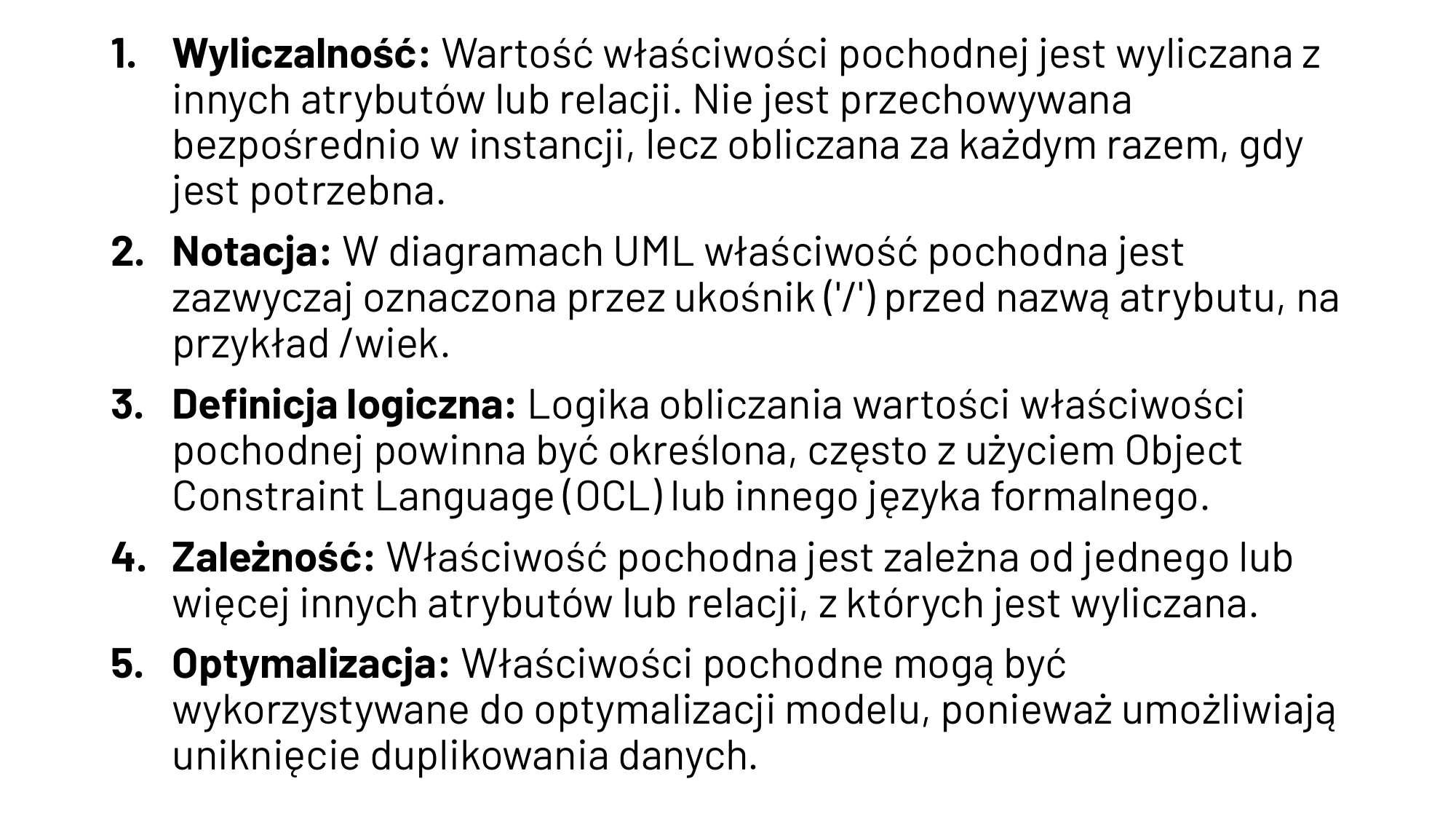

Wyliczalność: Wartość właściwości pochodnej jest wyliczana z innych atrybutów lub relacji. Nie jest przechowywana bezpośrednio w instancji, lecz obliczana za każdym razem, gdy jest potrzebna.
Notacja: W diagramach UML właściwość pochodna jest zazwyczaj oznaczona przez ukośnik ('/') przed nazwą atrybutu, na przykład /wiek.
Definicja logiczna: Logika obliczania wartości właściwości pochodnej powinna być określona, często z użyciem Object Constraint Language (OCL) lub innego języka formalnego.
Zależność: Właściwość pochodna jest zależna od jednego lub więcej innych atrybutów lub relacji, z których jest wyliczana.
Optymalizacja: Właściwości pochodne mogą być wykorzystywane do optymalizacji modelu, ponieważ umożliwiają uniknięcie duplikowania danych.